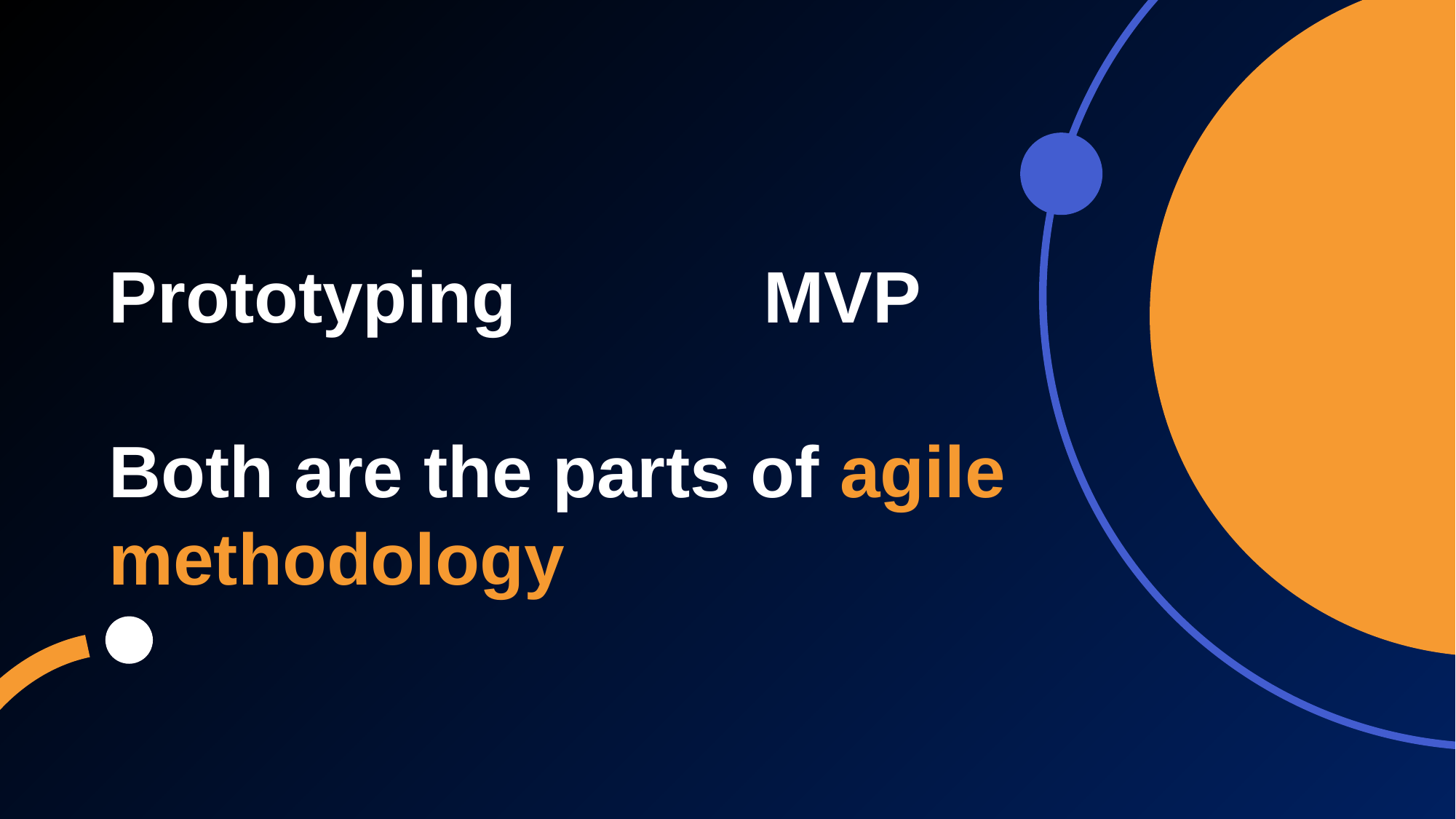

Prototyping 			MVP

Both are the parts of agile methodology